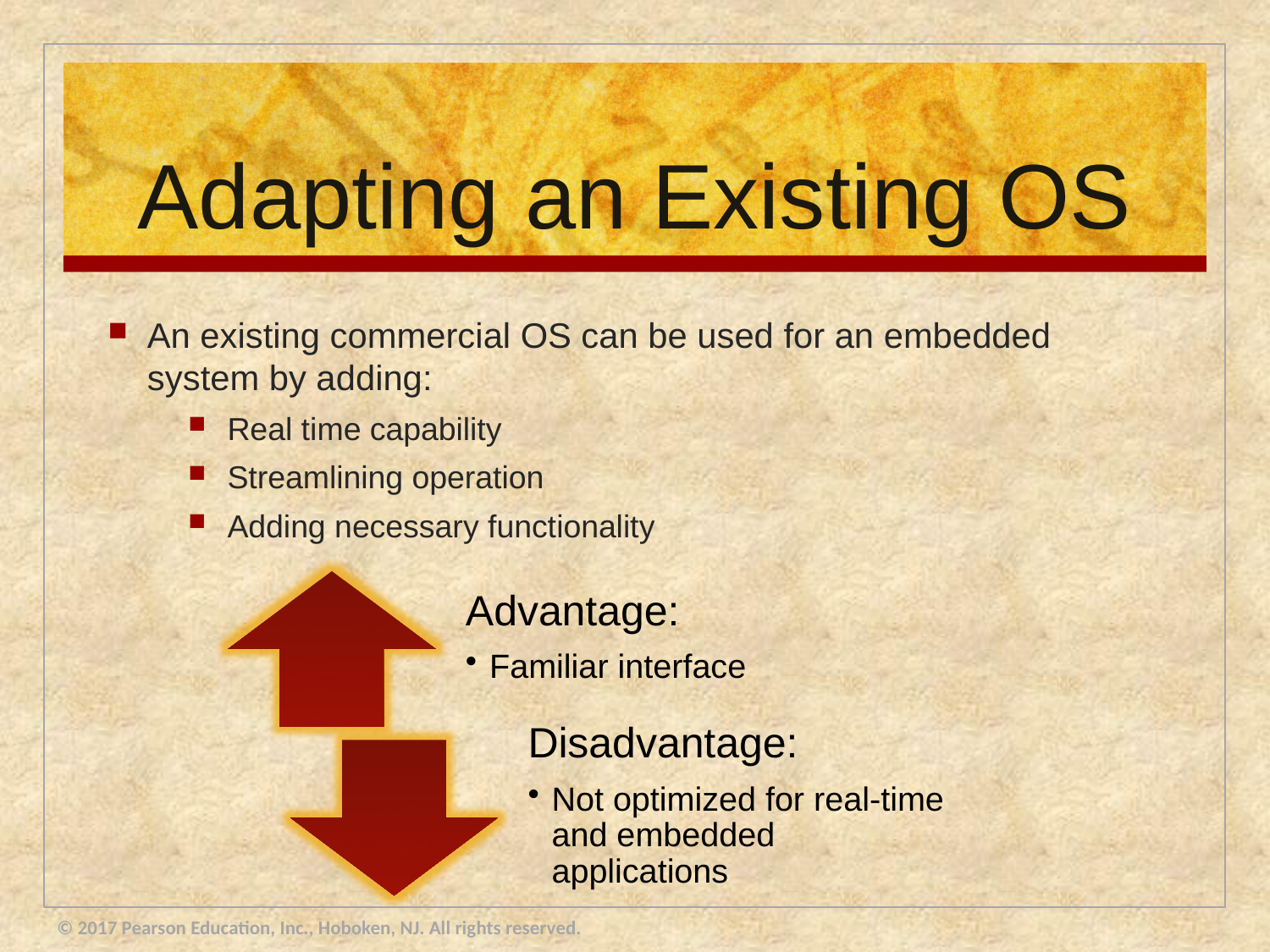

# Adapting an Existing OS
An existing commercial OS can be used for an embedded system by adding:
Real time capability
Streamlining operation
Adding necessary functionality
Advantage:
Familiar interface
Disadvantage:
Not optimized for real-time and embedded applications
© 2017 Pearson Education, Inc., Hoboken, NJ. All rights reserved.